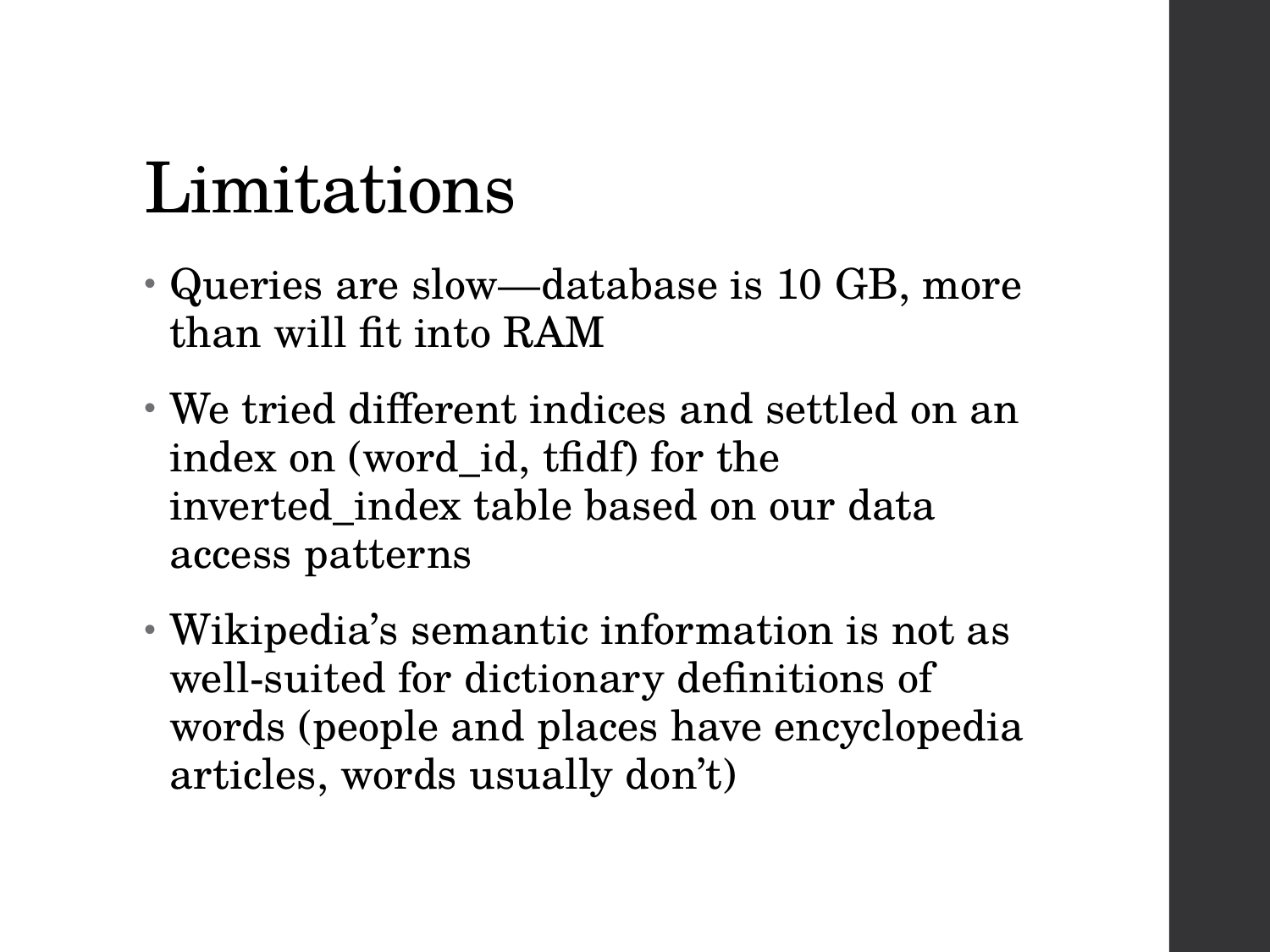

# Limitations
Queries are slow—database is 10 GB, more than will fit into RAM
We tried different indices and settled on an index on (word_id, tfidf) for the inverted_index table based on our data access patterns
Wikipedia’s semantic information is not as well-suited for dictionary definitions of words (people and places have encyclopedia articles, words usually don’t)